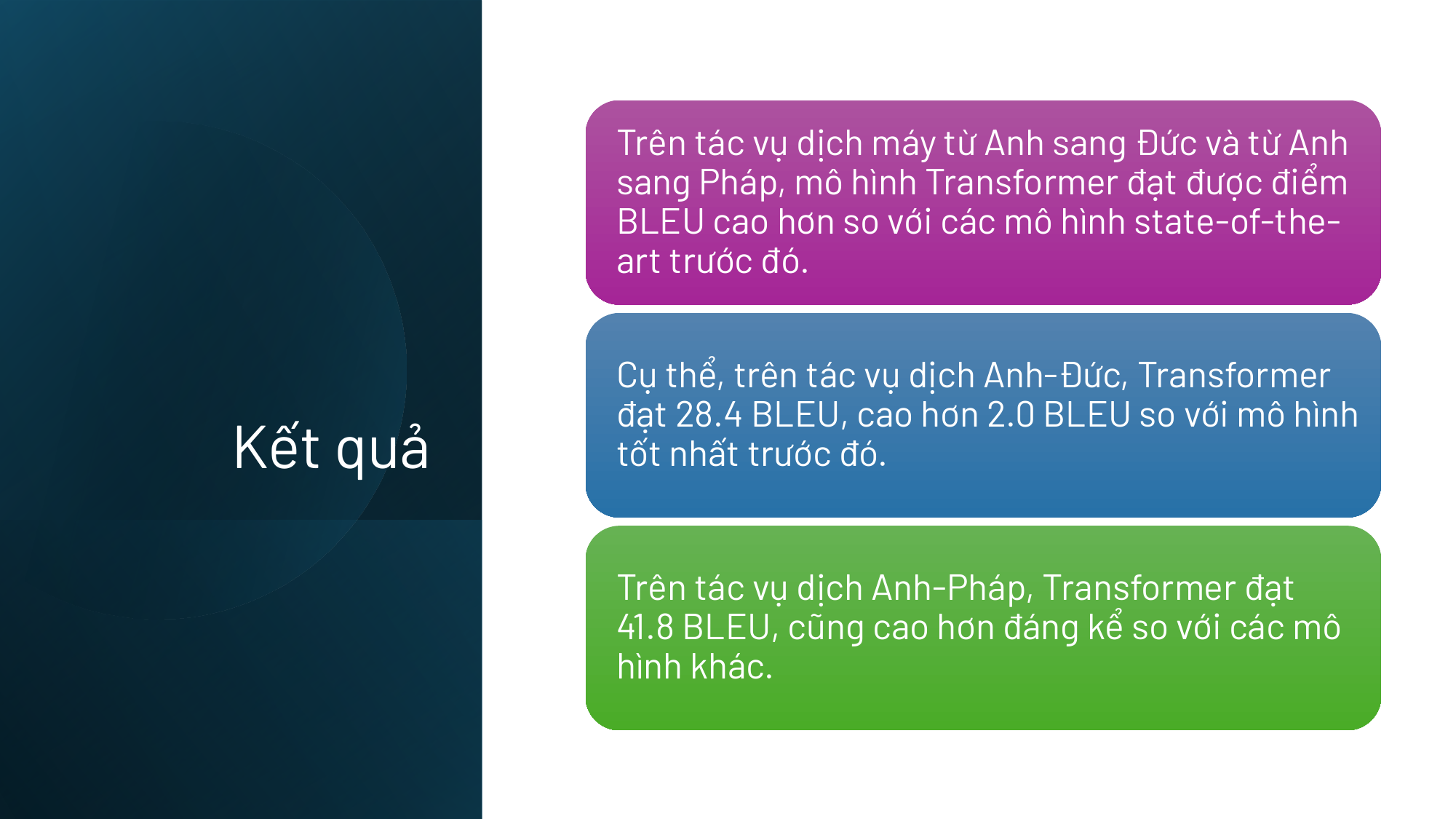

Trên tác vụ dịch máy từ Anh sang Đức và từ Anh sang Pháp, mô hình Transformer đạt được điểm BLEU cao hơn so với các mô hình state-of-the-art trước đó.
Cụ thể, trên tác vụ dịch Anh-Đức, Transformer đạt 28.4 BLEU, cao hơn 2.0 BLEU so với mô hình tốt nhất trước đó.
Trên tác vụ dịch Anh-Pháp, Transformer đạt 41.8 BLEU, cũng cao hơn đáng kể so với các mô hình khác.

# Kết quả